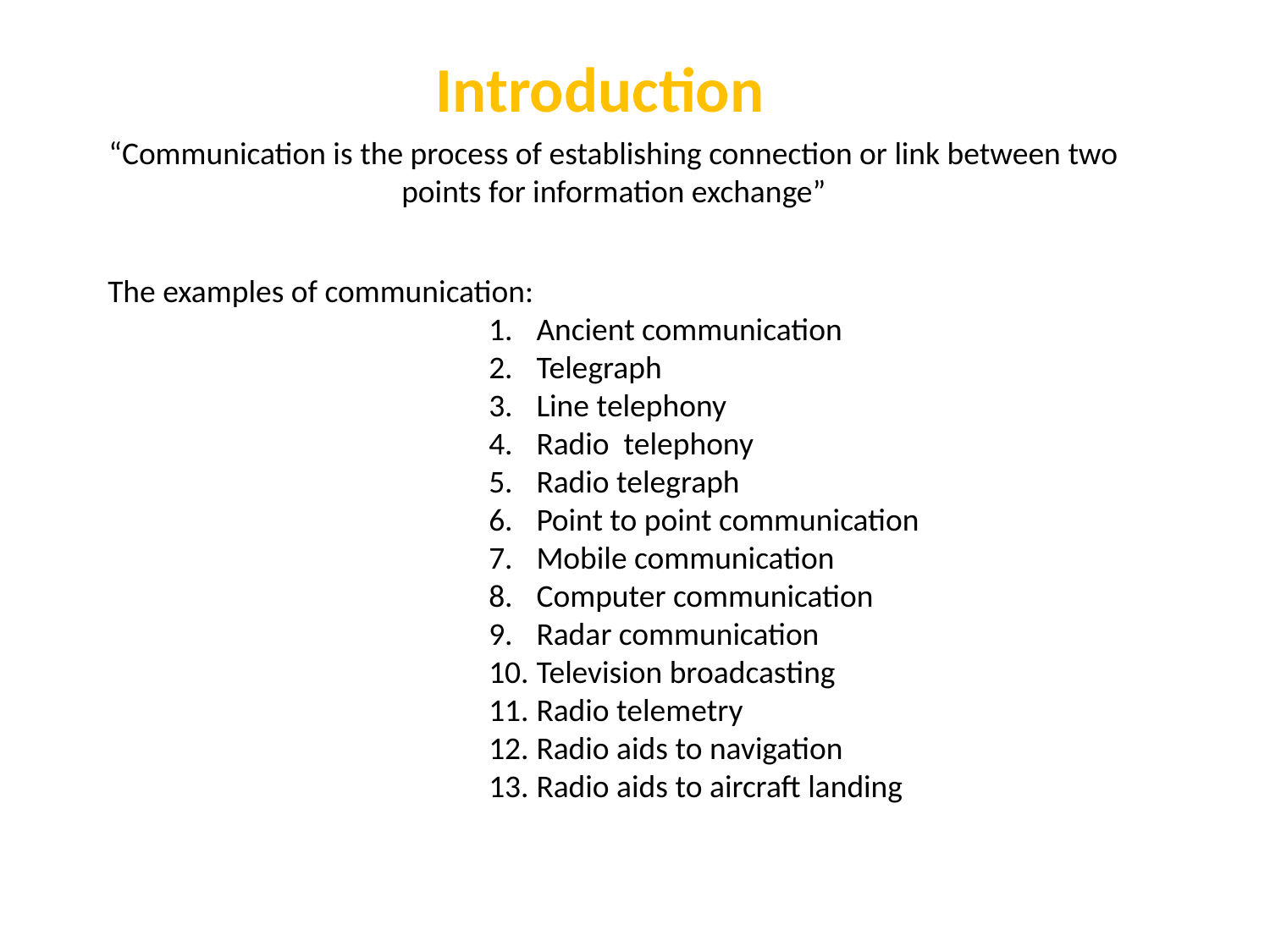

Introduction
“Communication is the process of establishing connection or link between two points for information exchange”
The examples of communication:
Ancient communication
Telegraph
Line telephony
Radio  telephony
Radio telegraph
Point to point communication
Mobile communication
Computer communication
Radar communication
Television broadcasting
Radio telemetry
Radio aids to navigation
Radio aids to aircraft landing